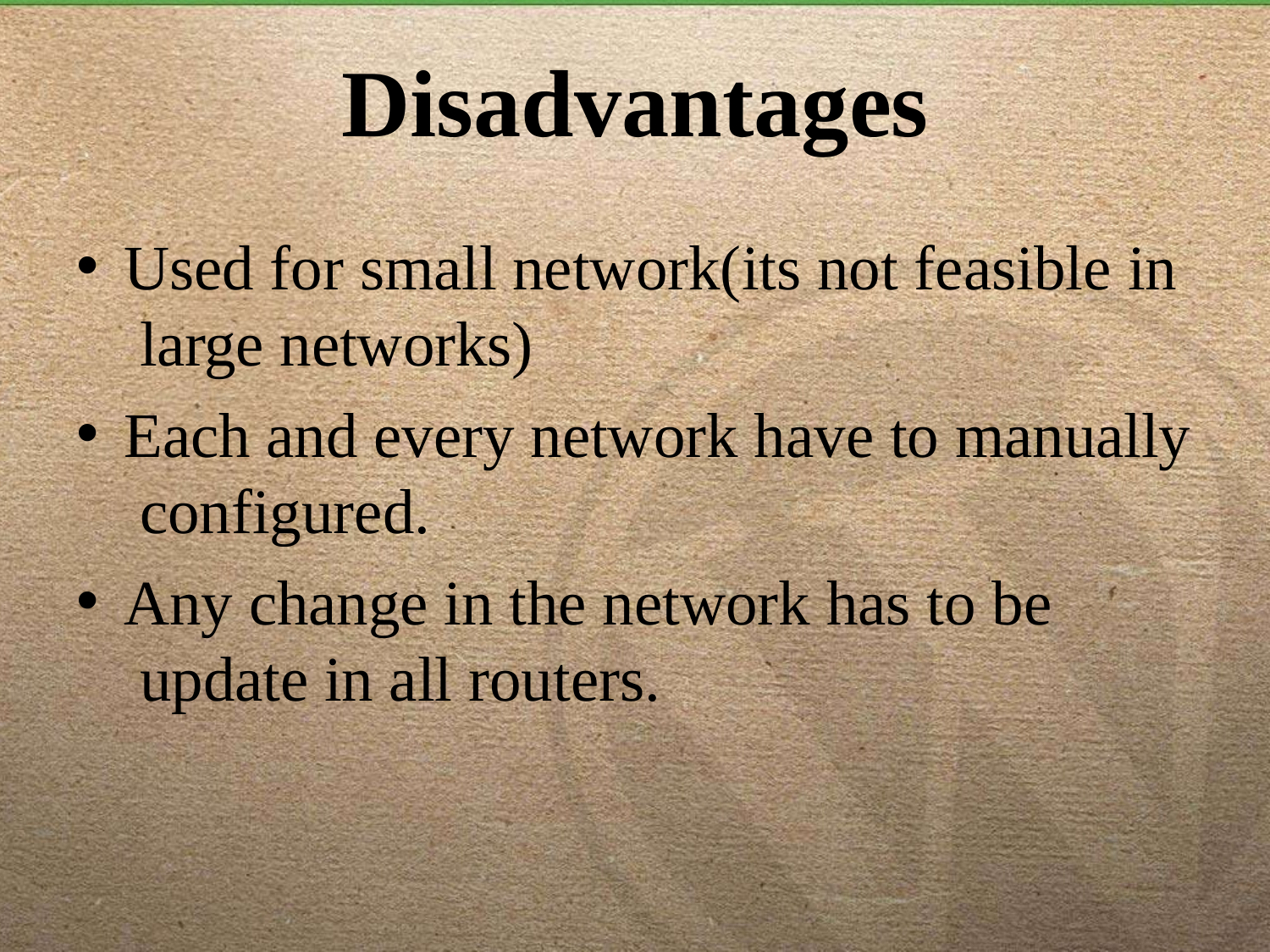

# Disadvantages
Used for small network(its not feasible in  large networks)
Each and every network have to manually  configured.
Any change in the network has to be  update in all routers.